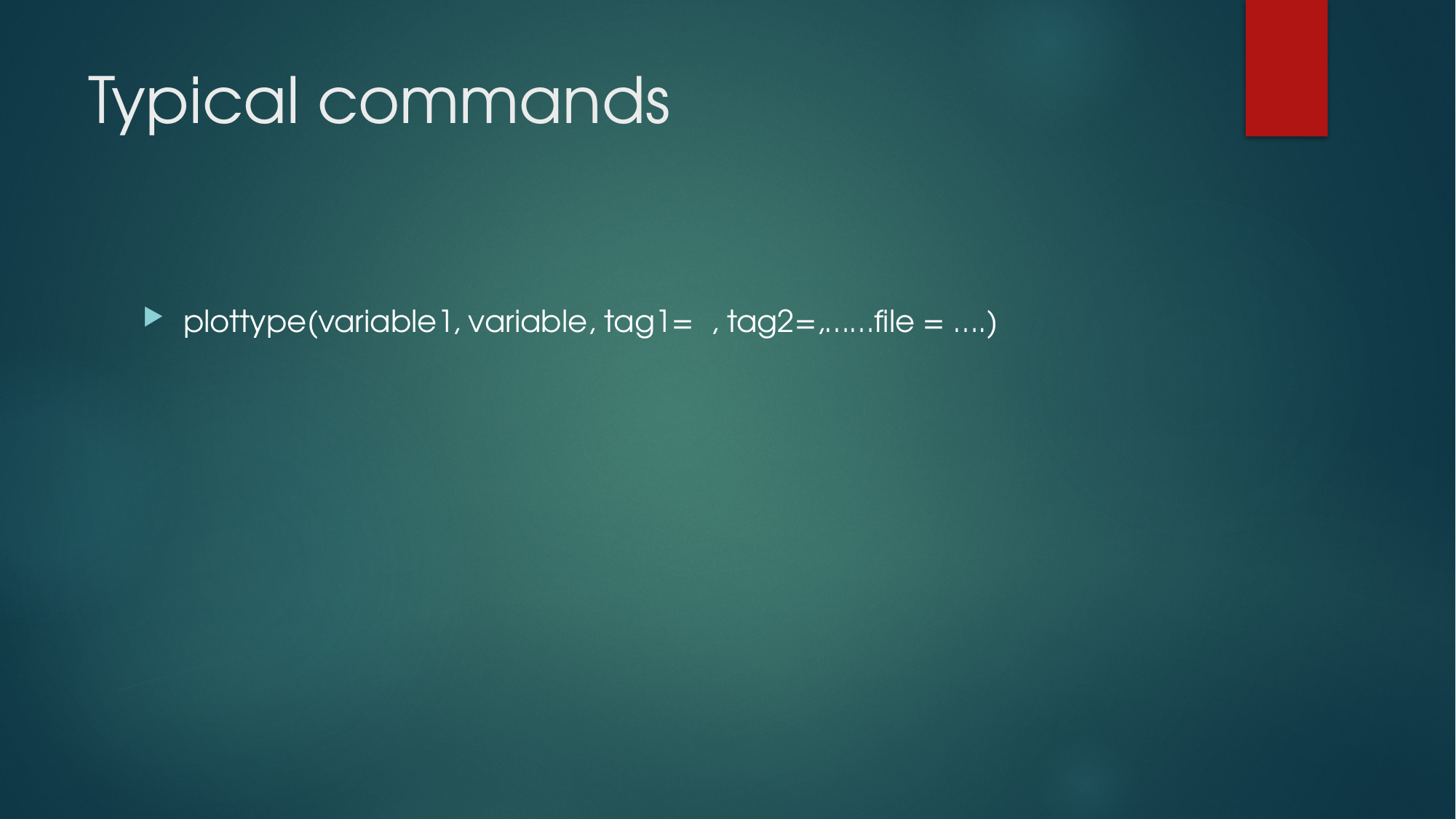

# Typical commands

plottype(variable1, variable, tag1=  , tag2=,……file = ….)